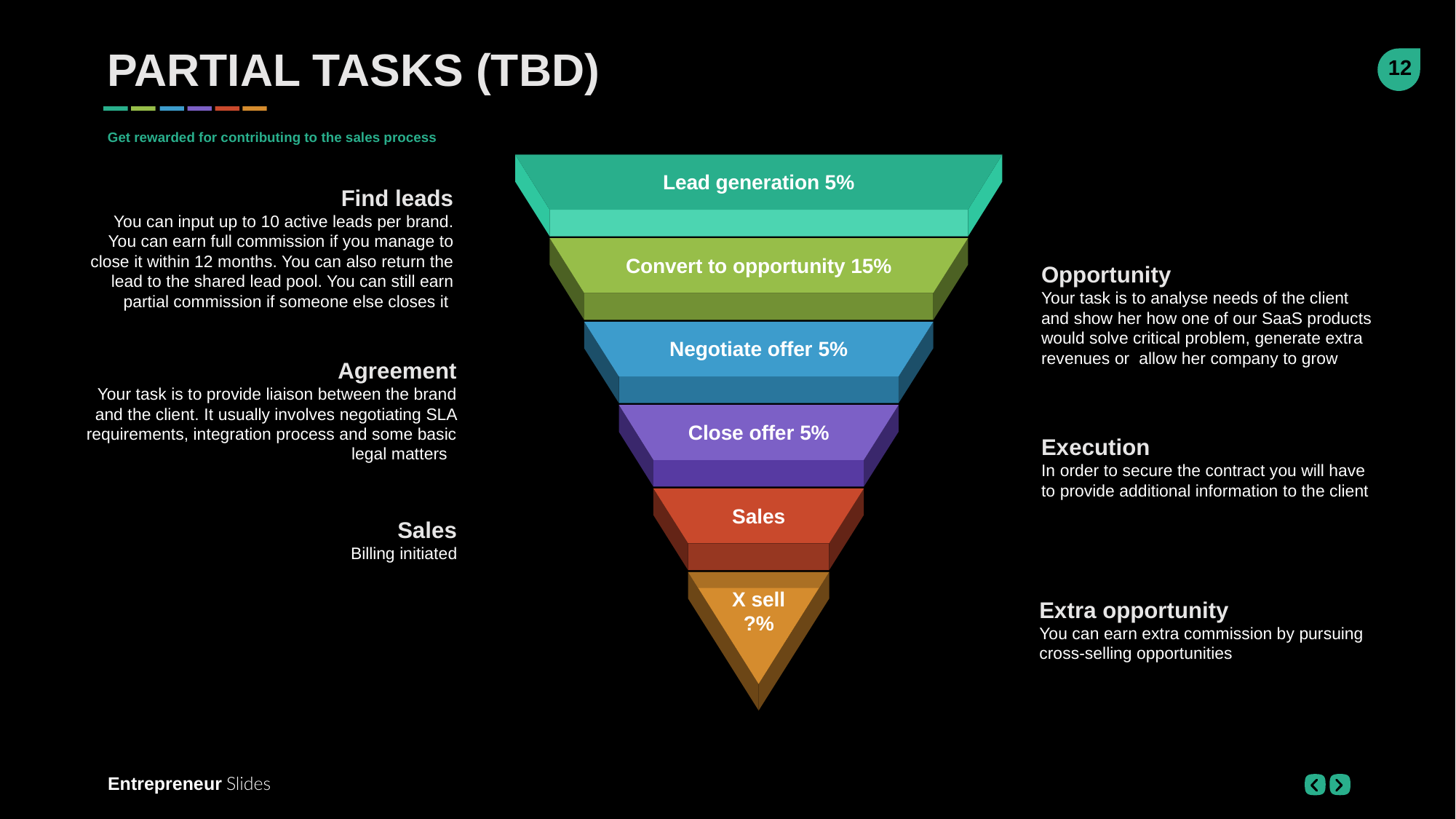

PARTIAL TASKS (TBD)

Get rewarded for contributing to the sales process

Lead generation 5%
Find leads
You can input up to 10 active leads per brand. You can earn full commission if you manage to close it within 12 months. You can also return the lead to the shared lead pool. You can still earn partial commission if someone else closes it

Convert to opportunity 15%
Opportunity
Your task is to analyse needs of the client and show her how one of our SaaS products would solve critical problem, generate extra revenues or  allow her company to grow

Negotiate offer 5%
Agreement
Your task is to provide liaison between the brand and the client. It usually involves negotiating SLA requirements, integration process and some basic legal matters

Close offer 5%
Execution
In order to secure the contract you will have to provide additional information to the client

Sales
Sales
Billing initiated

X sell
?%
Extra opportunity
You can earn extra commission by pursuing cross-selling opportunities